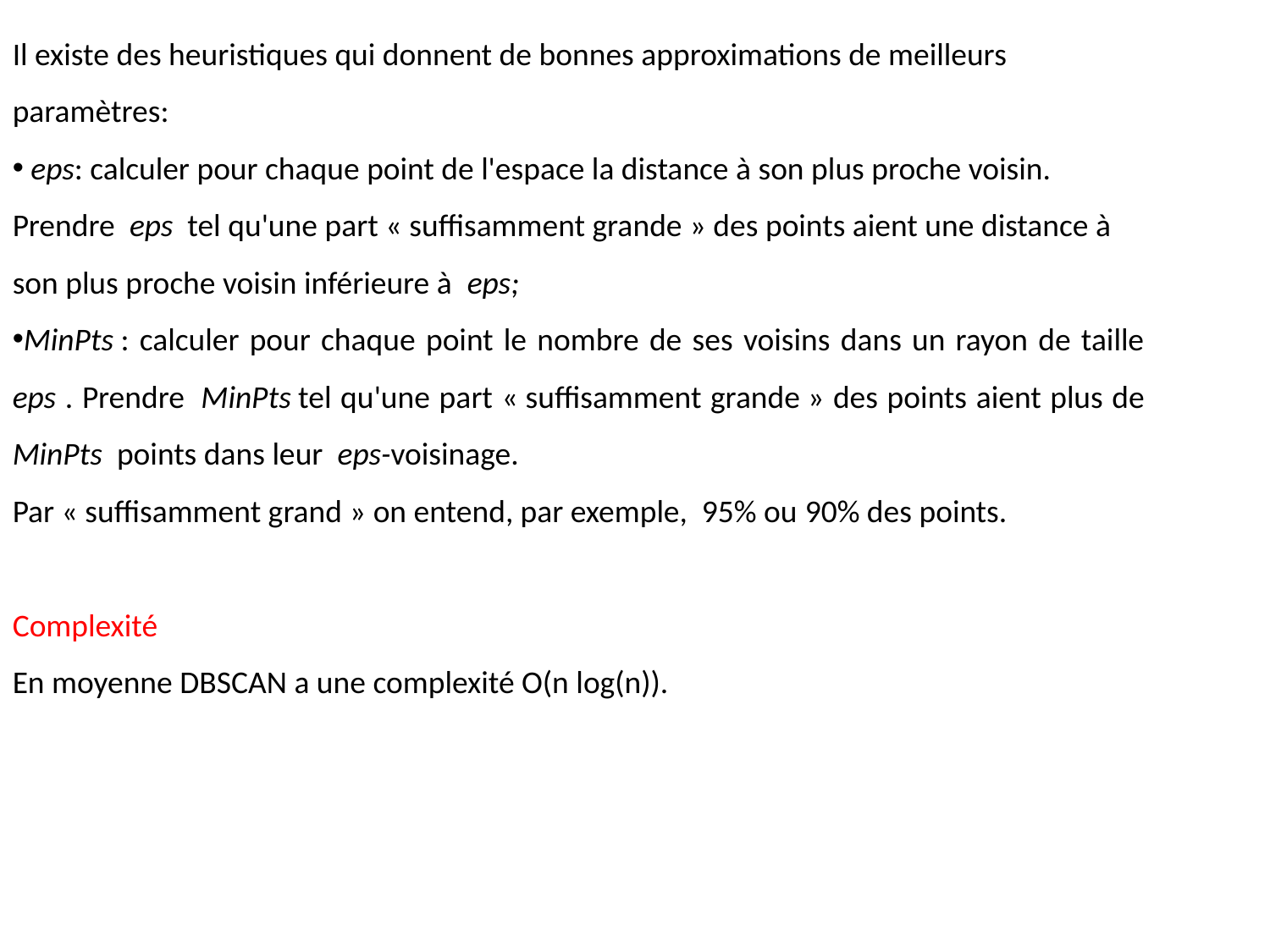

Il existe des heuristiques qui donnent de bonnes approximations de meilleurs paramètres:
 eps: calculer pour chaque point de l'espace la distance à son plus proche voisin. Prendre  eps  tel qu'une part « suffisamment grande » des points aient une distance à son plus proche voisin inférieure à  eps;
MinPts : calculer pour chaque point le nombre de ses voisins dans un rayon de taille  eps . Prendre  MinPts tel qu'une part « suffisamment grande » des points aient plus de  MinPts  points dans leur  eps-voisinage.
Par « suffisamment grand » on entend, par exemple,  95% ou 90% des points.

Complexité
En moyenne DBSCAN a une complexité O(n log(n)).